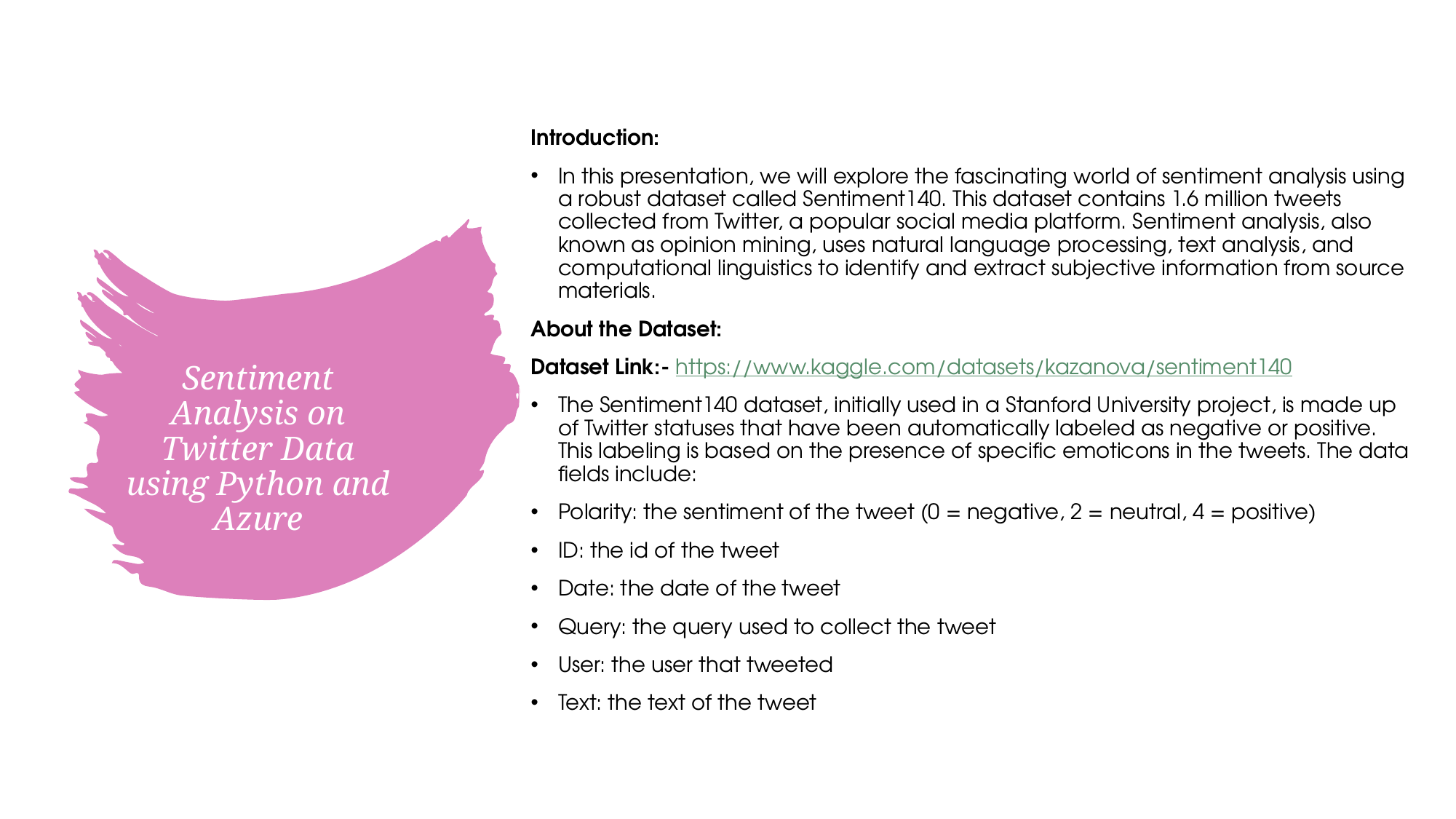

Introduction:
In this presentation, we will explore the fascinating world of sentiment analysis using a robust dataset called Sentiment140. This dataset contains 1.6 million tweets collected from Twitter, a popular social media platform. Sentiment analysis, also known as opinion mining, uses natural language processing, text analysis, and computational linguistics to identify and extract subjective information from source materials.
About the Dataset:
Dataset Link:- https://www.kaggle.com/datasets/kazanova/sentiment140
The Sentiment140 dataset, initially used in a Stanford University project, is made up of Twitter statuses that have been automatically labeled as negative or positive. This labeling is based on the presence of specific emoticons in the tweets. The data fields include:
Polarity: the sentiment of the tweet (0 = negative, 2 = neutral, 4 = positive)
ID: the id of the tweet
Date: the date of the tweet
Query: the query used to collect the tweet
User: the user that tweeted
Text: the text of the tweet

# Sentiment Analysis on Twitter Data using Python and Azure